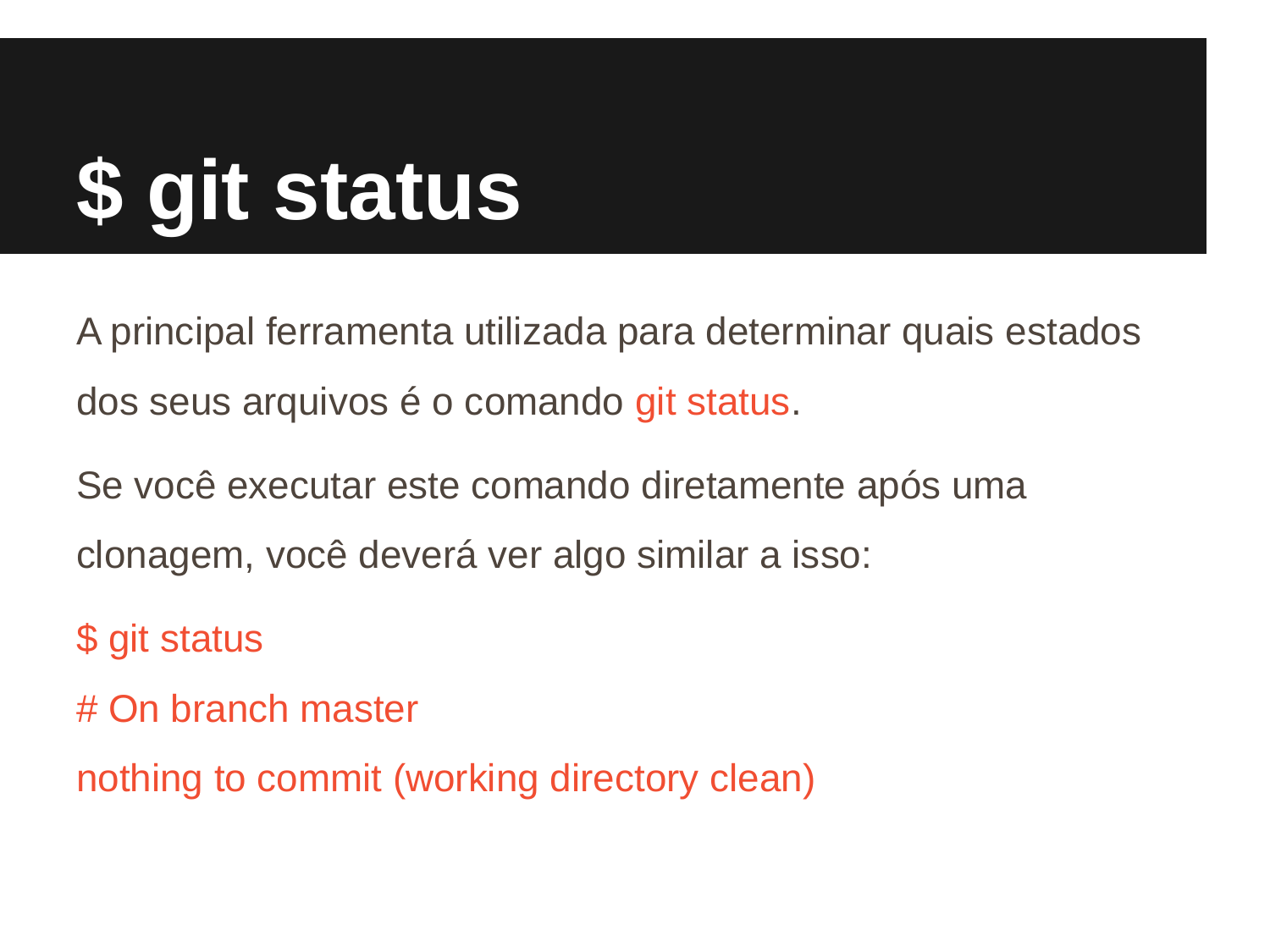

# $ git status
A principal ferramenta utilizada para determinar quais estados dos seus arquivos é o comando git status.
Se você executar este comando diretamente após uma clonagem, você deverá ver algo similar a isso:
$ git status
# On branch master
nothing to commit (working directory clean)